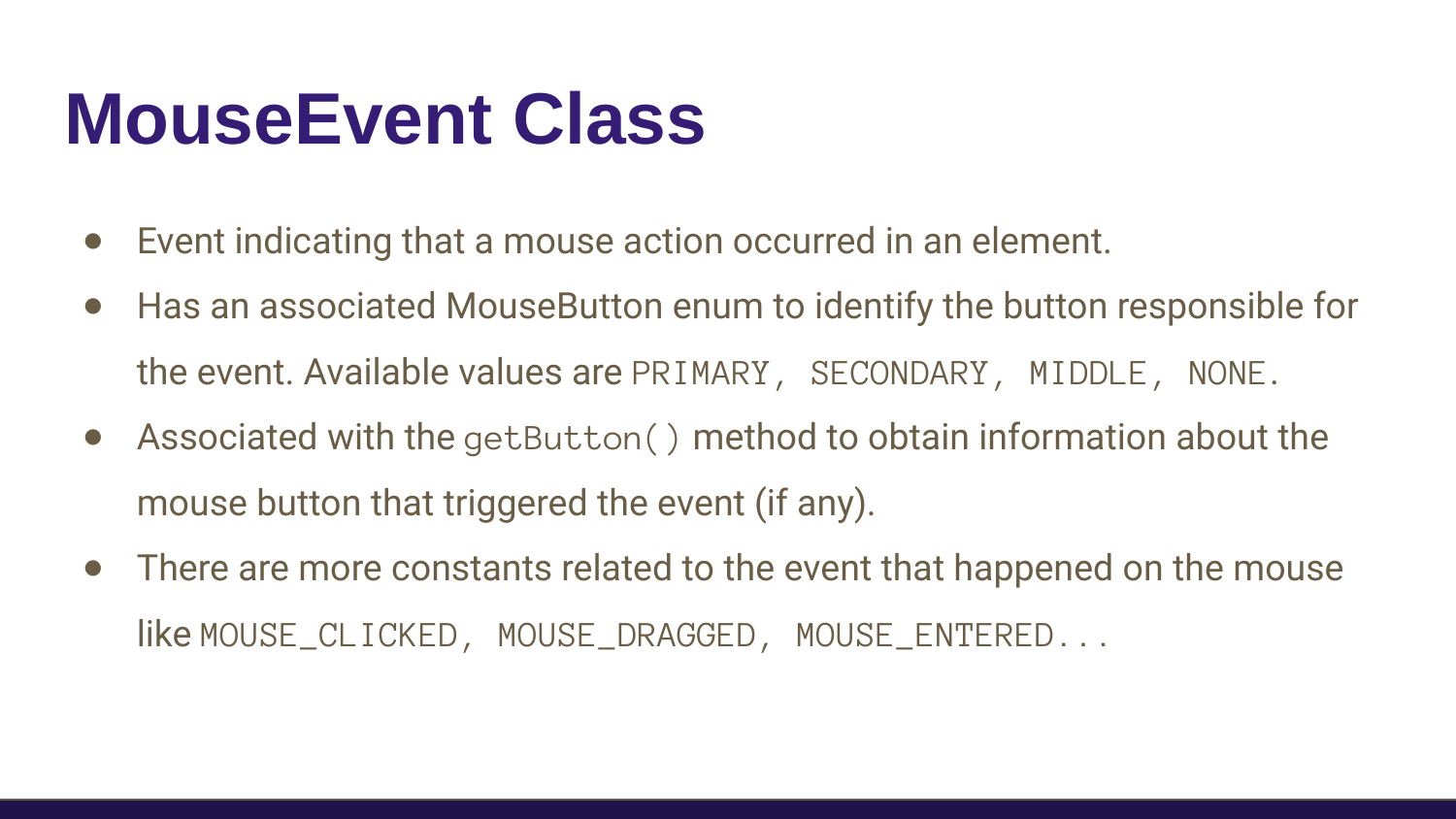

# MouseEvent Class
Event indicating that a mouse action occurred in an element.
Has an associated MouseButton enum to identify the button responsible for the event. Available values are PRIMARY, SECONDARY, MIDDLE, NONE.
Associated with the getButton() method to obtain information about the mouse button that triggered the event (if any).
There are more constants related to the event that happened on the mouse like MOUSE_CLICKED, MOUSE_DRAGGED, MOUSE_ENTERED...